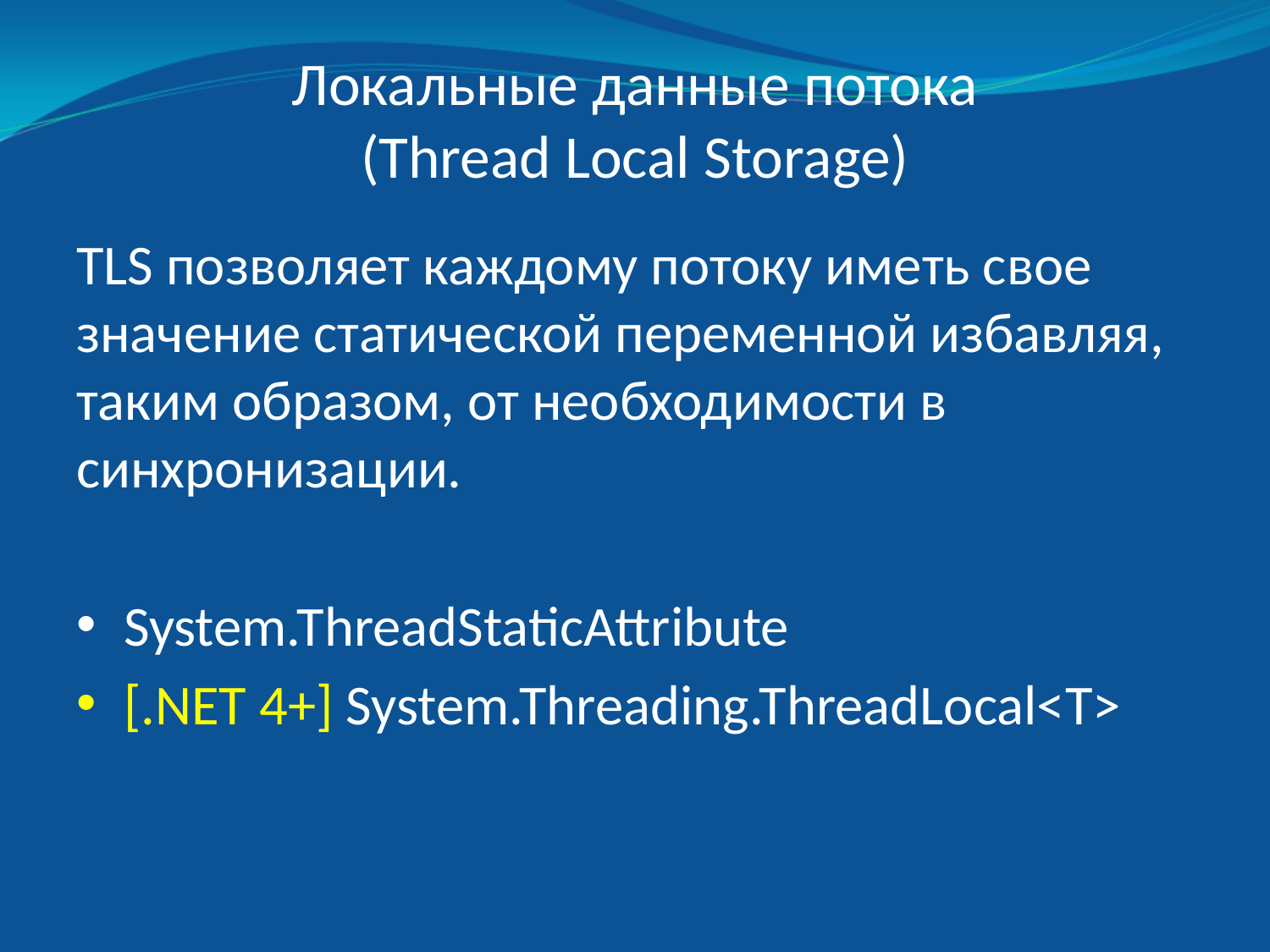

# Локальные данные потока (Thread Local Storage)
TLS позволяет каждому потоку иметь свое значение статической переменной избавляя, таким образом, от необходимости в синхронизации.

System.ThreadStaticAttribute
[.NET 4+] System.Threading.ThreadLocal<T>